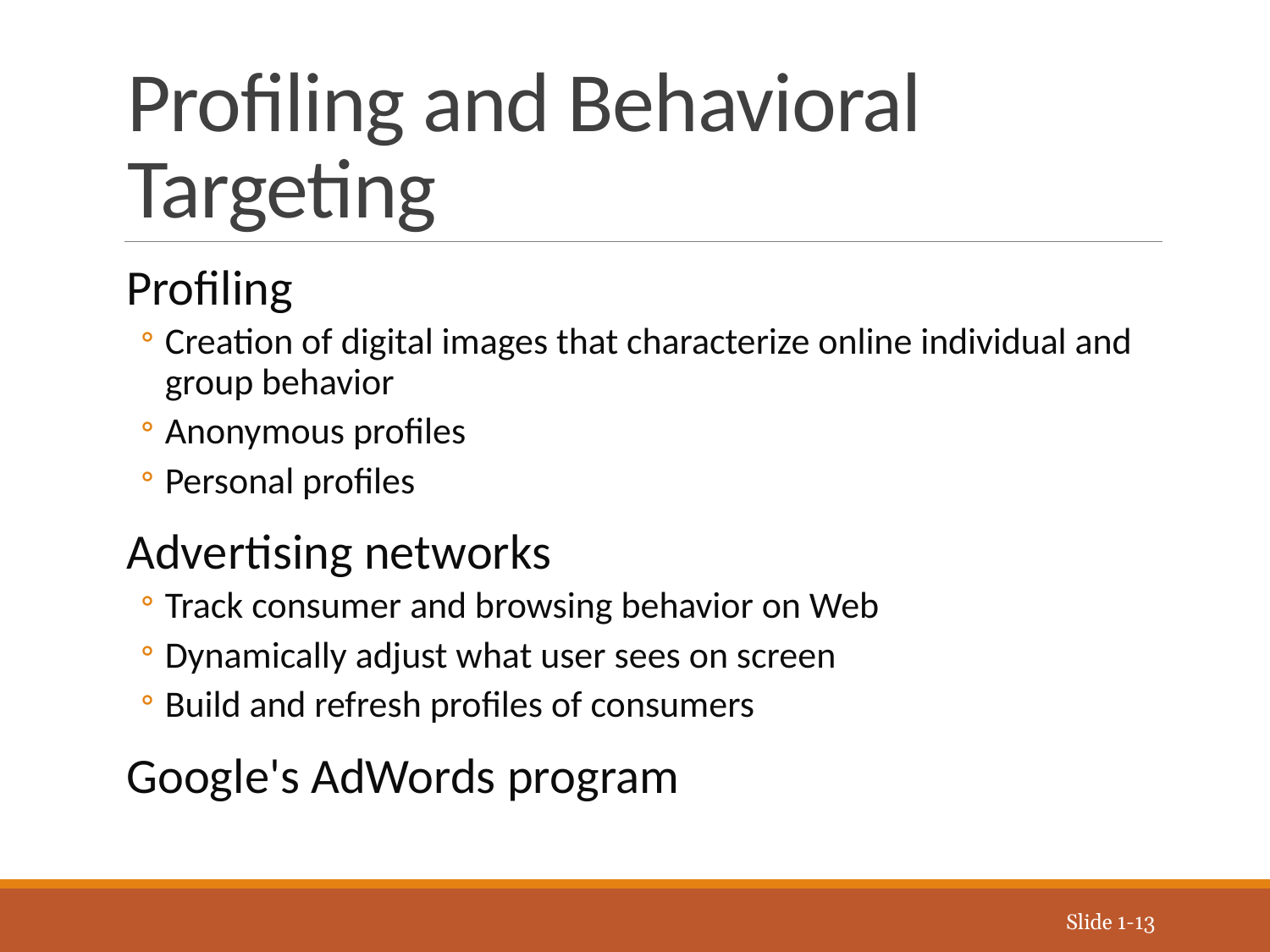

# Profiling and Behavioral Targeting
Profiling
Creation of digital images that characterize online individual and group behavior
Anonymous profiles
Personal profiles
Advertising networks
Track consumer and browsing behavior on Web
Dynamically adjust what user sees on screen
Build and refresh profiles of consumers
Google's AdWords program
Slide 1-13